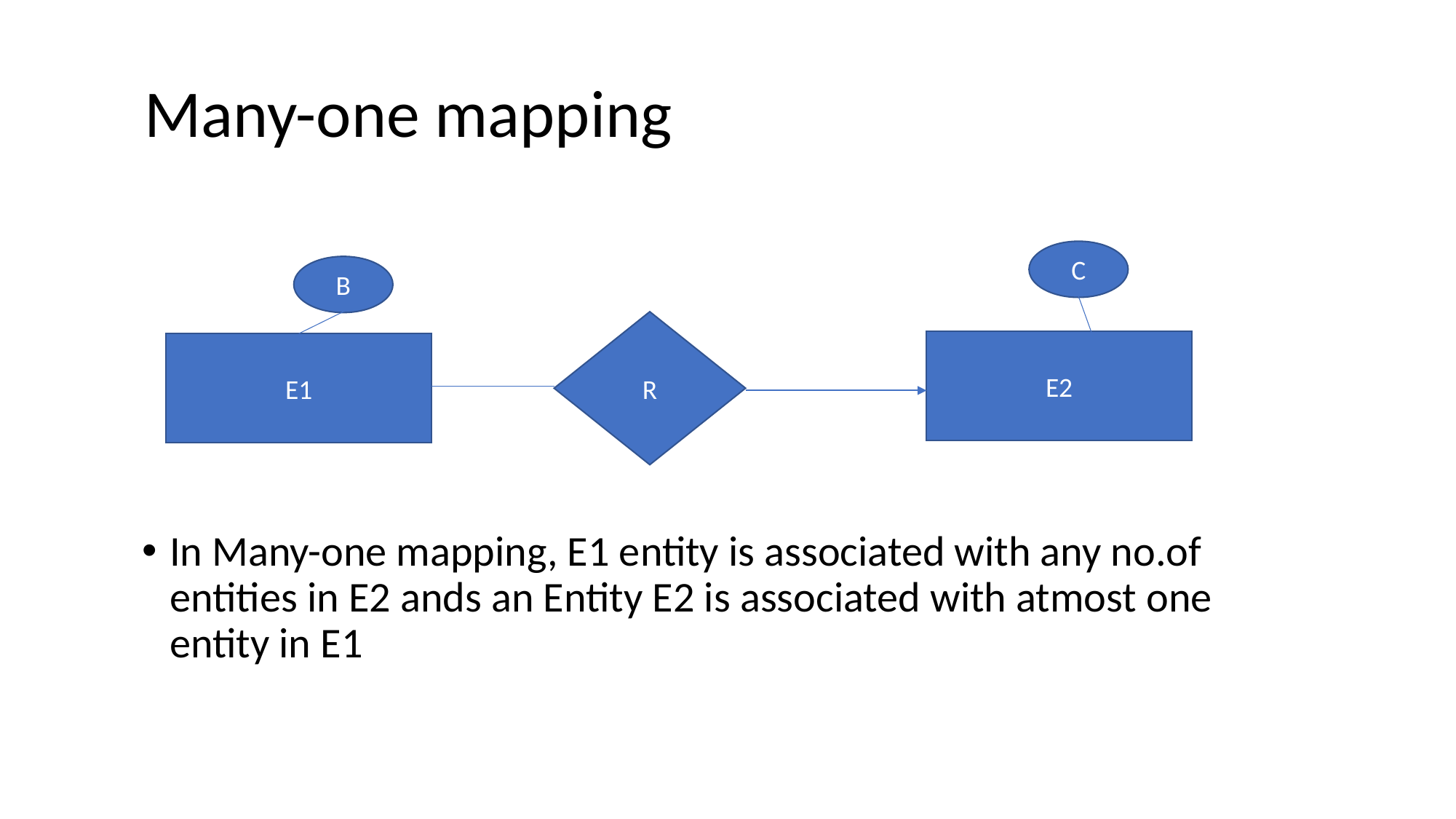

# Many-one mapping
C
B
R
E2
E1
In Many-one mapping, E1 entity is associated with any no.of entities in E2 ands an Entity E2 is associated with atmost one entity in E1